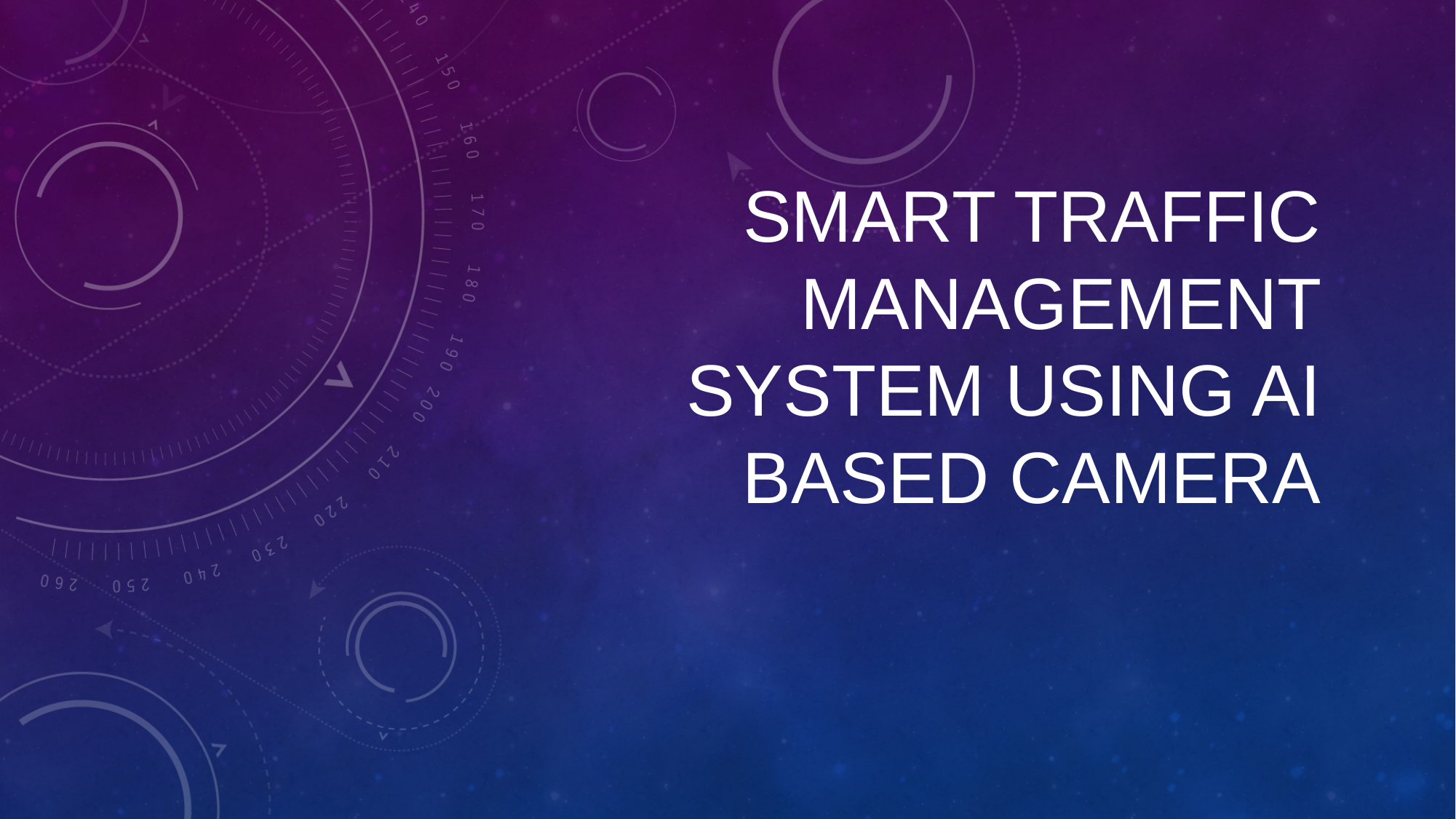

# Smart traffic management system using ai based camera